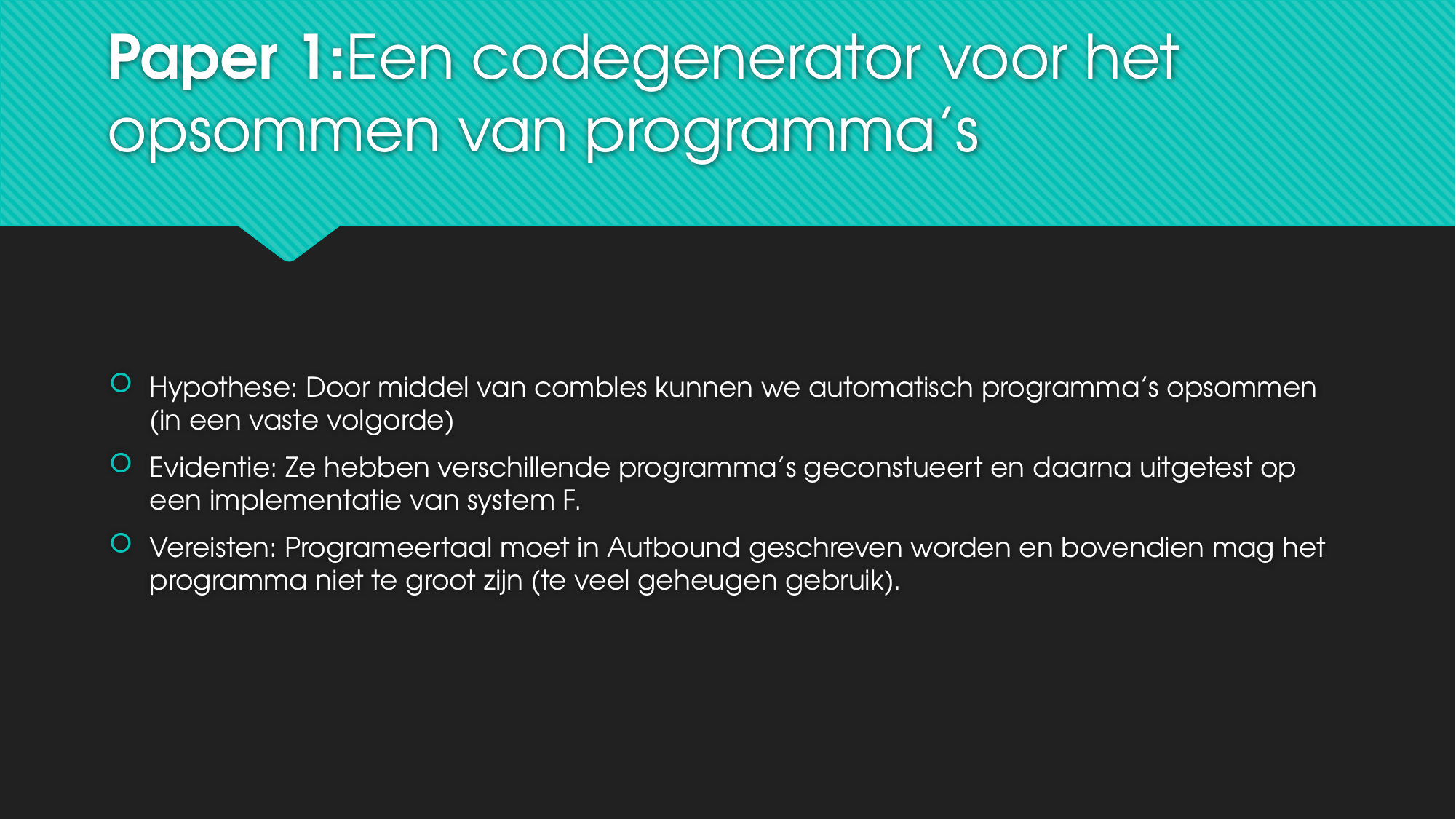

# Paper 1:Een codegenerator voor het opsommen van programma’s
Hypothese: Door middel van combles kunnen we automatisch programma’s opsommen (in een vaste volgorde)
Evidentie: Ze hebben verschillende programma’s geconstueert en daarna uitgetest op een implementatie van system F.
Vereisten: Programeertaal moet in Autbound geschreven worden en bovendien mag het programma niet te groot zijn (te veel geheugen gebruik).